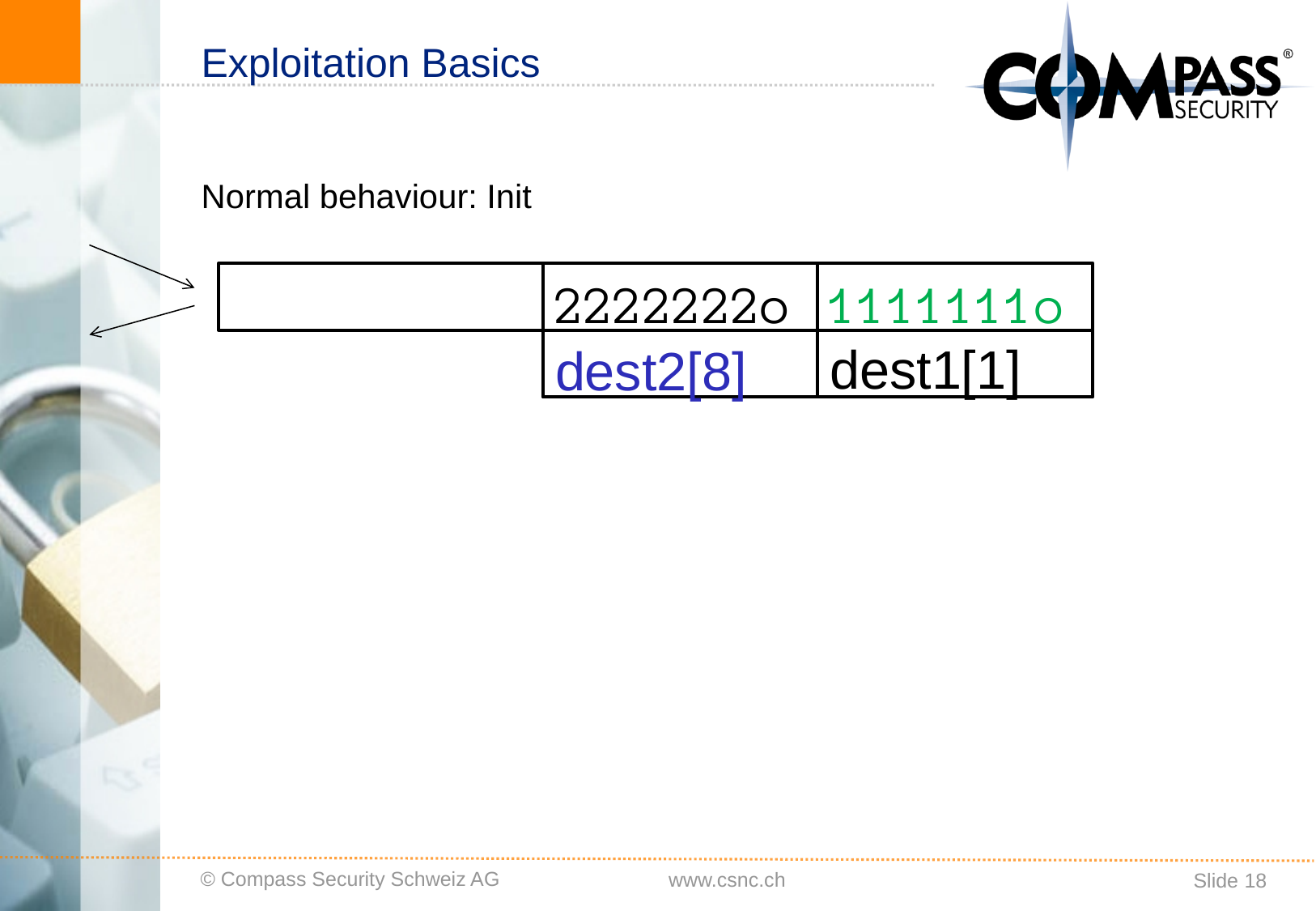

# Exploitation Basics
Normal behaviour: Init

2222222o
1111111o
dest1[1]
dest2[8]